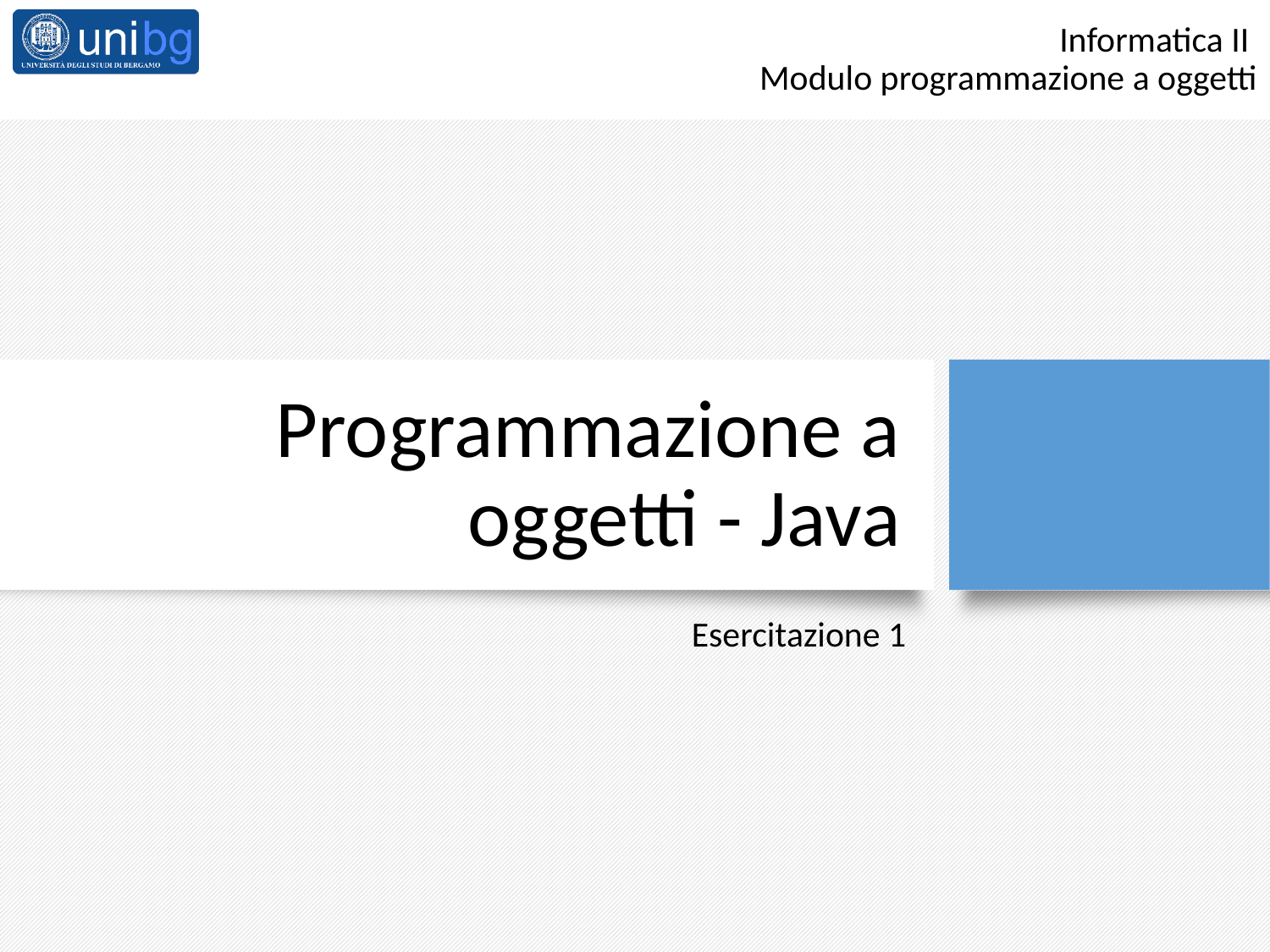

# Programmazione a oggetti - Java
Esercitazione 1